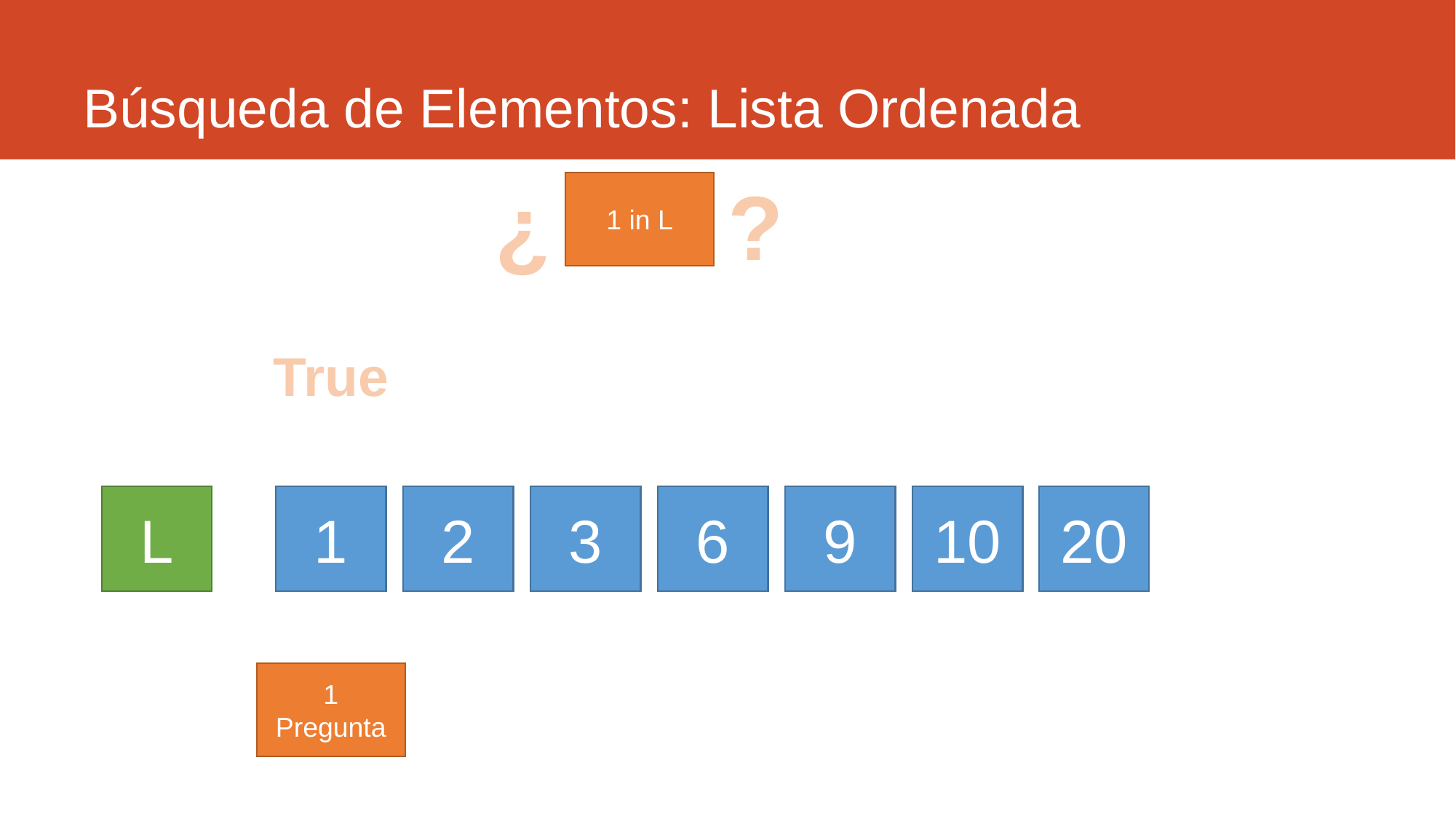

# Búsqueda de Elementos: Lista Ordenada
¿
?
1 in L
True
L
10
20
1
2
3
6
9
1
Pregunta